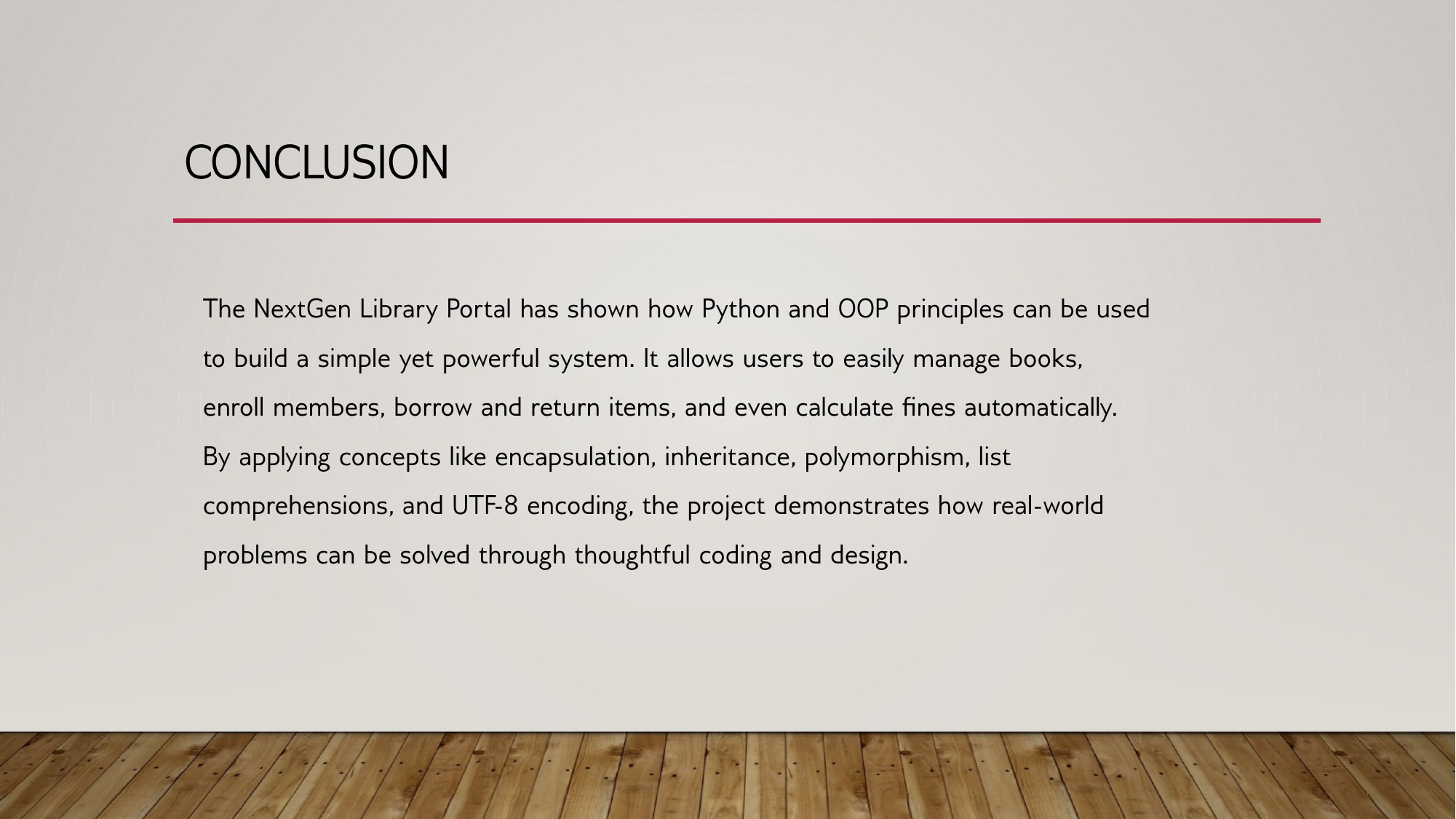

# conclusion
The NextGen Library Portal has shown how Python and OOP principles can be used to build a simple yet powerful system. It allows users to easily manage books, enroll members, borrow and return items, and even calculate fines automatically. By applying concepts like encapsulation, inheritance, polymorphism, list comprehensions, and UTF-8 encoding, the project demonstrates how real-world problems can be solved through thoughtful coding and design.